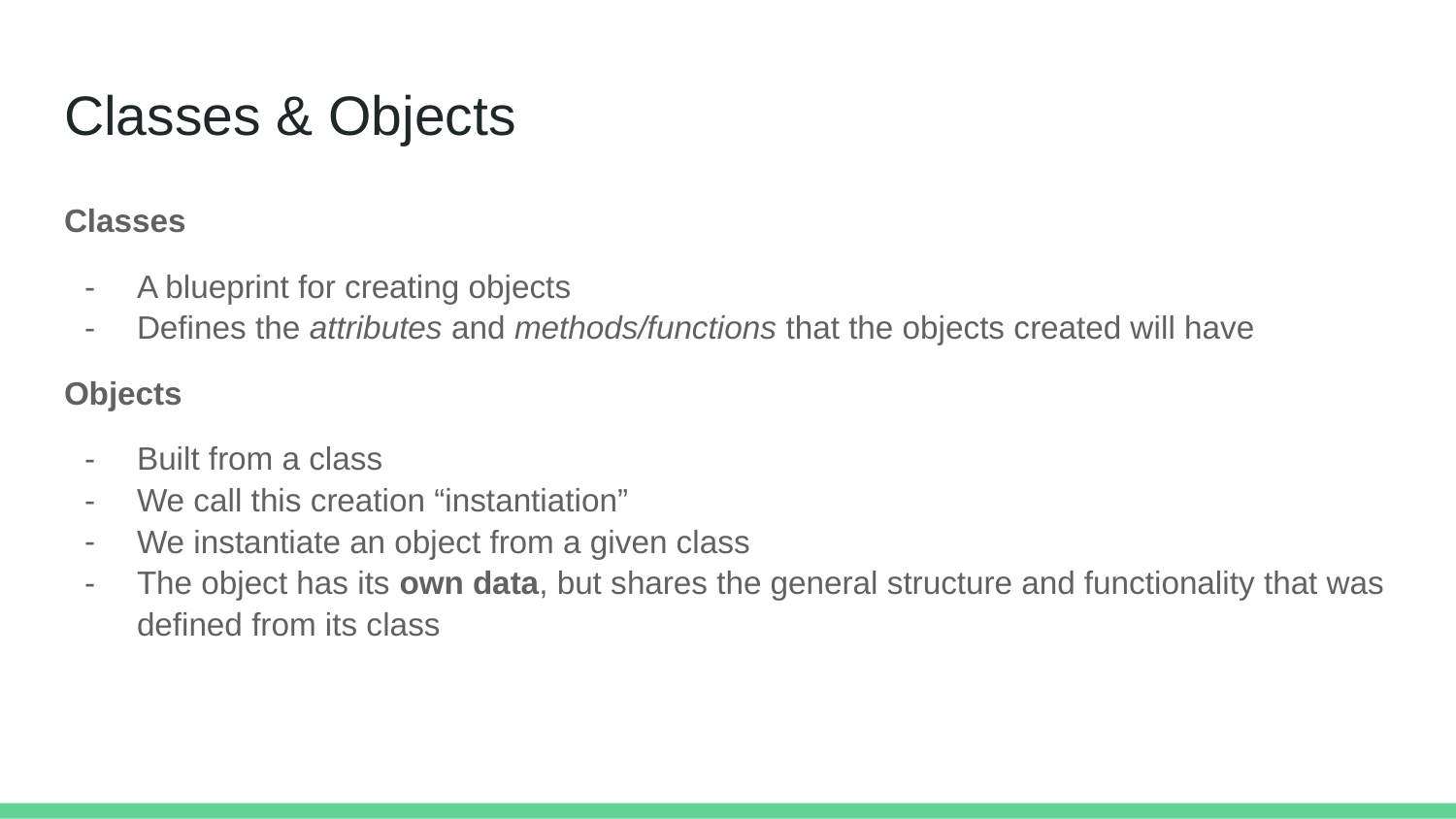

# Classes & Objects
Classes
A blueprint for creating objects
Defines the attributes and methods/functions that the objects created will have
Objects
Built from a class
We call this creation “instantiation”
We instantiate an object from a given class
The object has its own data, but shares the general structure and functionality that was defined from its class